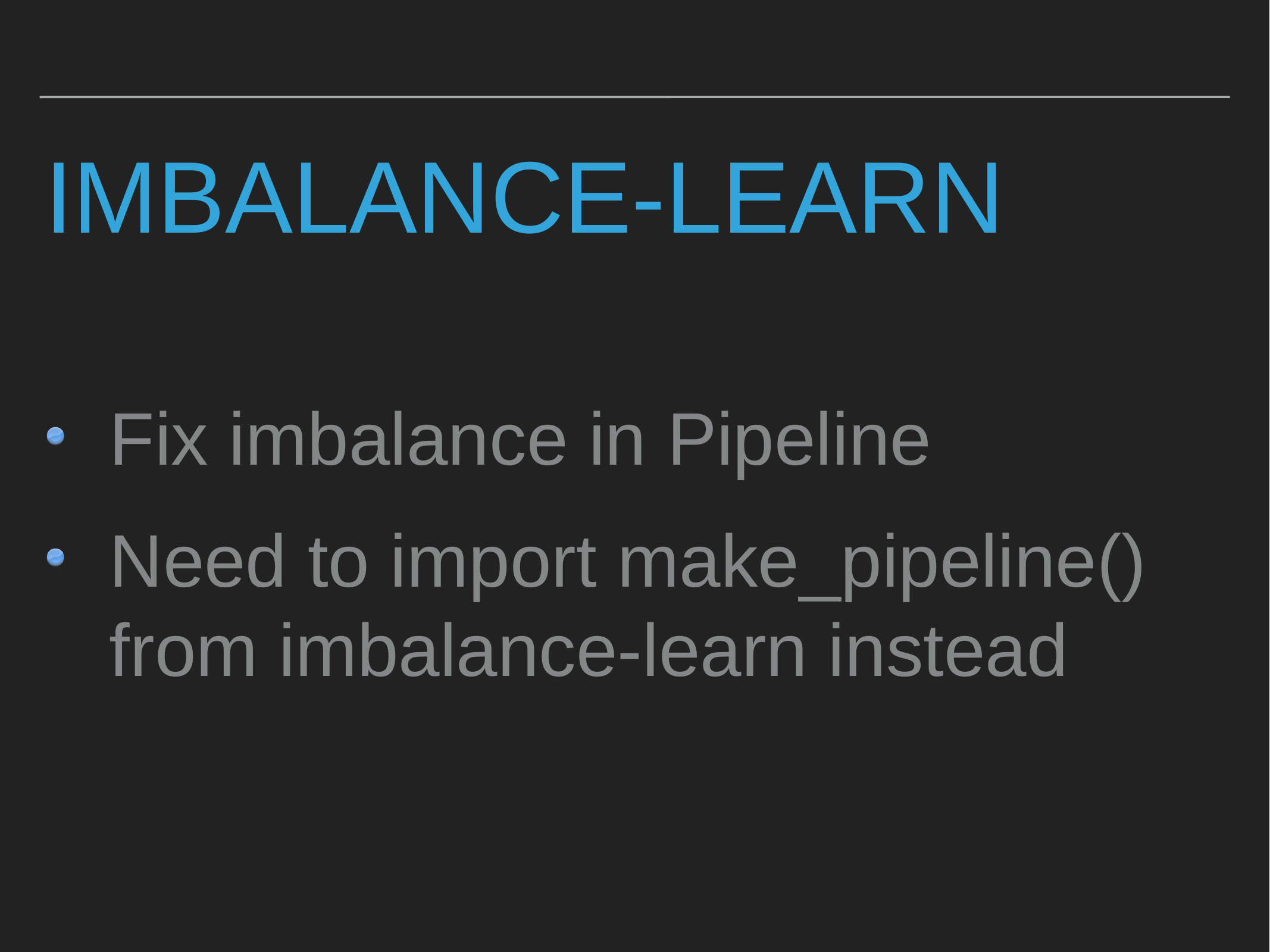

# Imbalance-learn
Fix imbalance in Pipeline
Need to import make_pipeline() from imbalance-learn instead